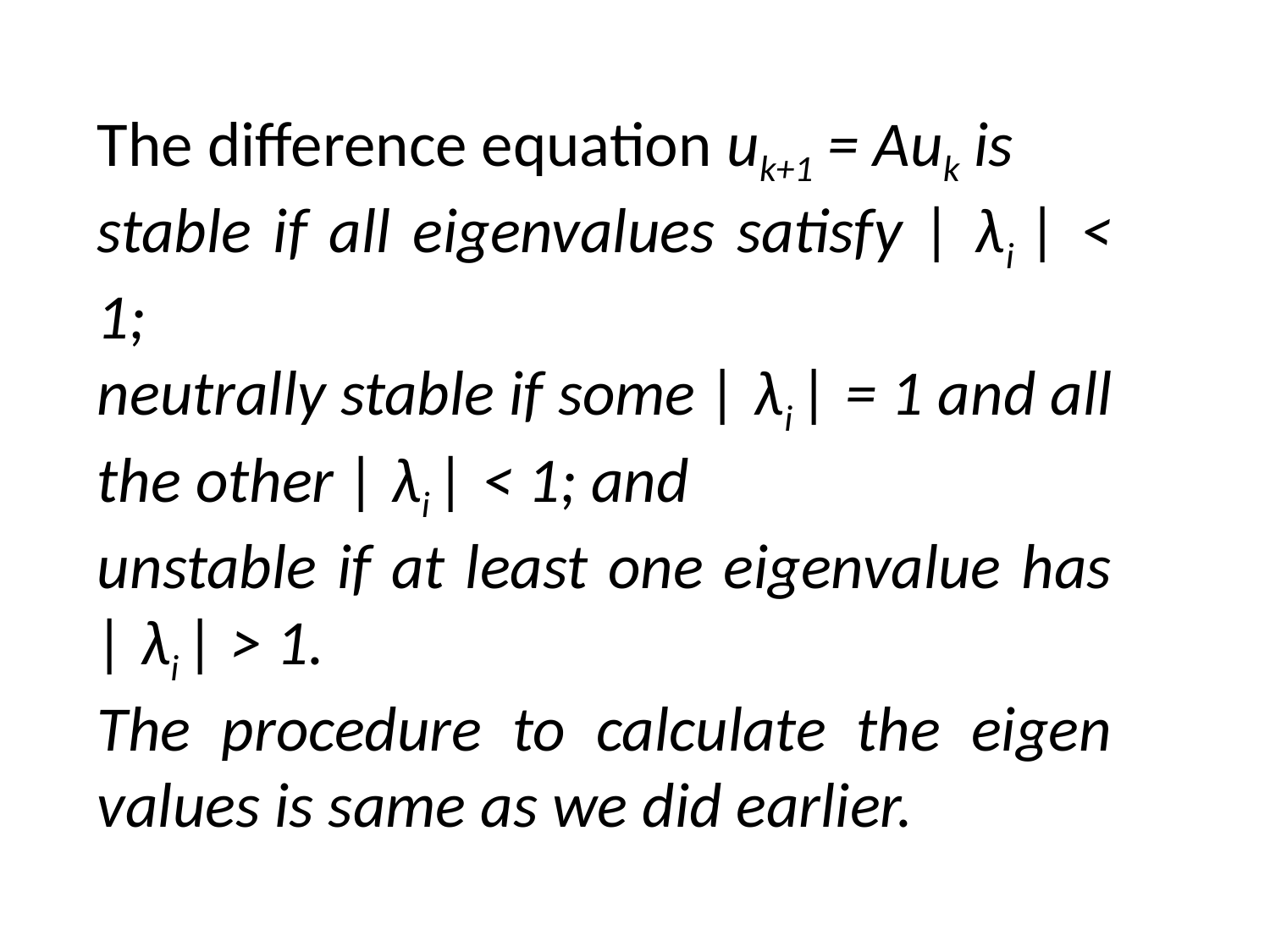

The difference equation uk+1 = Auk is
stable if all eigenvalues satisfy | λi | < 1;
neutrally stable if some | λi | = 1 and all the other | λi | < 1; and
unstable if at least one eigenvalue has | λi | > 1.
The procedure to calculate the eigen values is same as we did earlier.